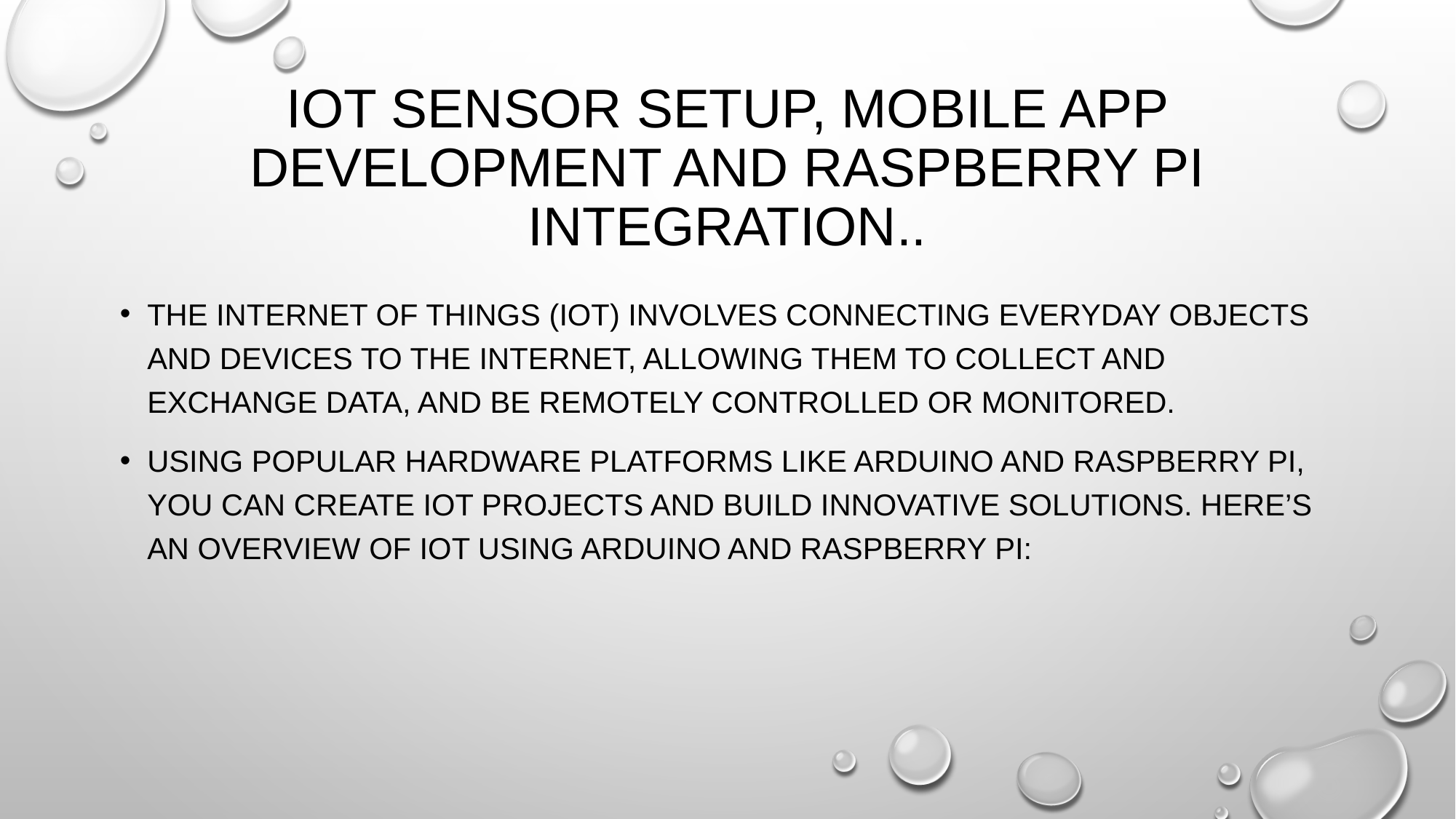

# Iot sensor setup, mobile app development and Raspberry pi Integration..
The Internet of Things (IoT) involves connecting everyday objects and devices to the internet, allowing them to collect and exchange data, and be remotely controlled or monitored.
Using popular hardware platforms like Arduino and Raspberry Pi, you can create IoT projects and build innovative solutions. Here’s an overview of IoT using Arduino and Raspberry Pi: